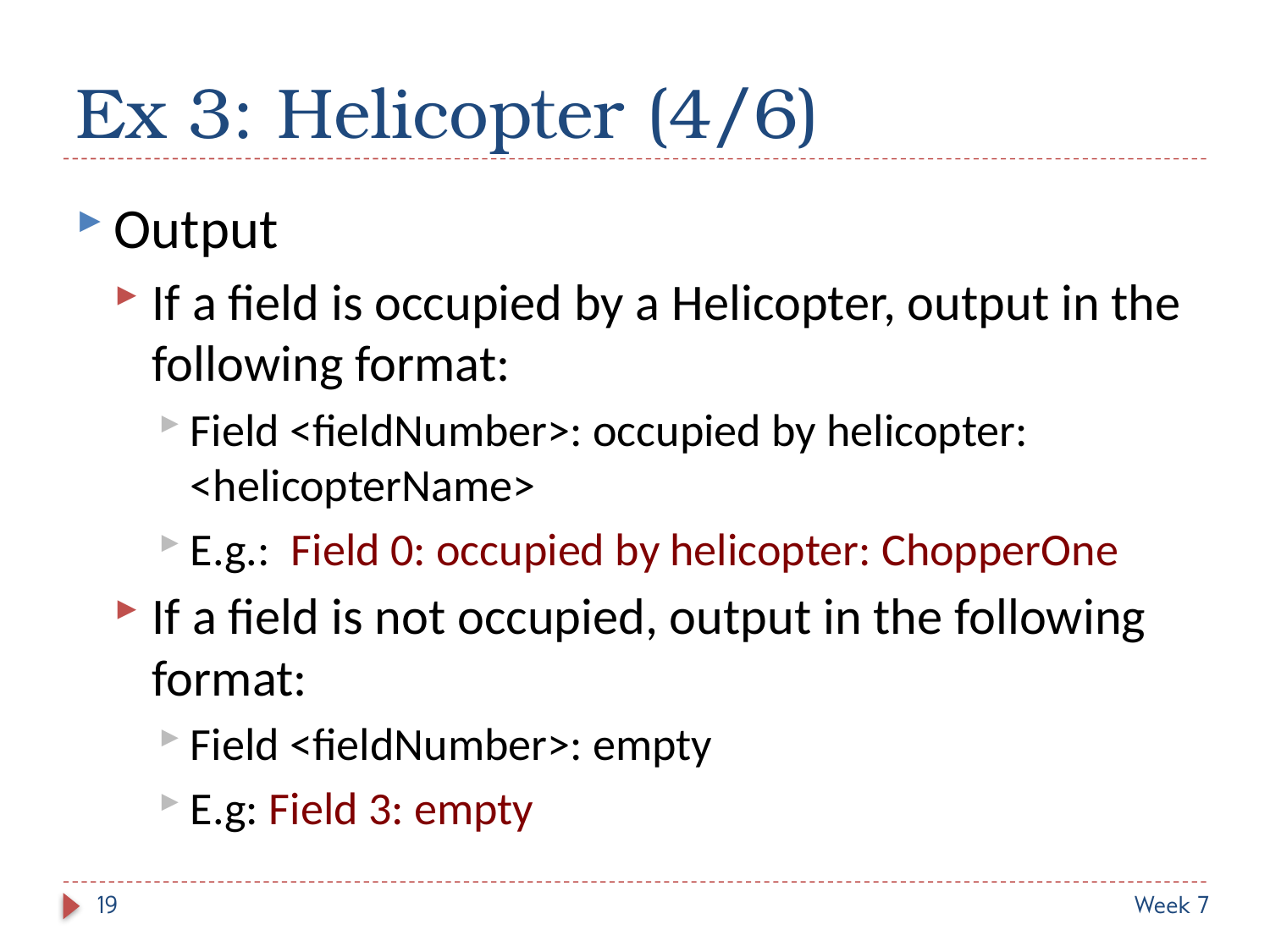

# Ex 3: Helicopter (4/6)
Output
If a field is occupied by a Helicopter, output in the following format:
Field <fieldNumber>: occupied by helicopter: <helicopterName>
E.g.:  Field 0: occupied by helicopter: ChopperOne
If a field is not occupied, output in the following format:
Field <fieldNumber>: empty
E.g: Field 3: empty
19
Week 7